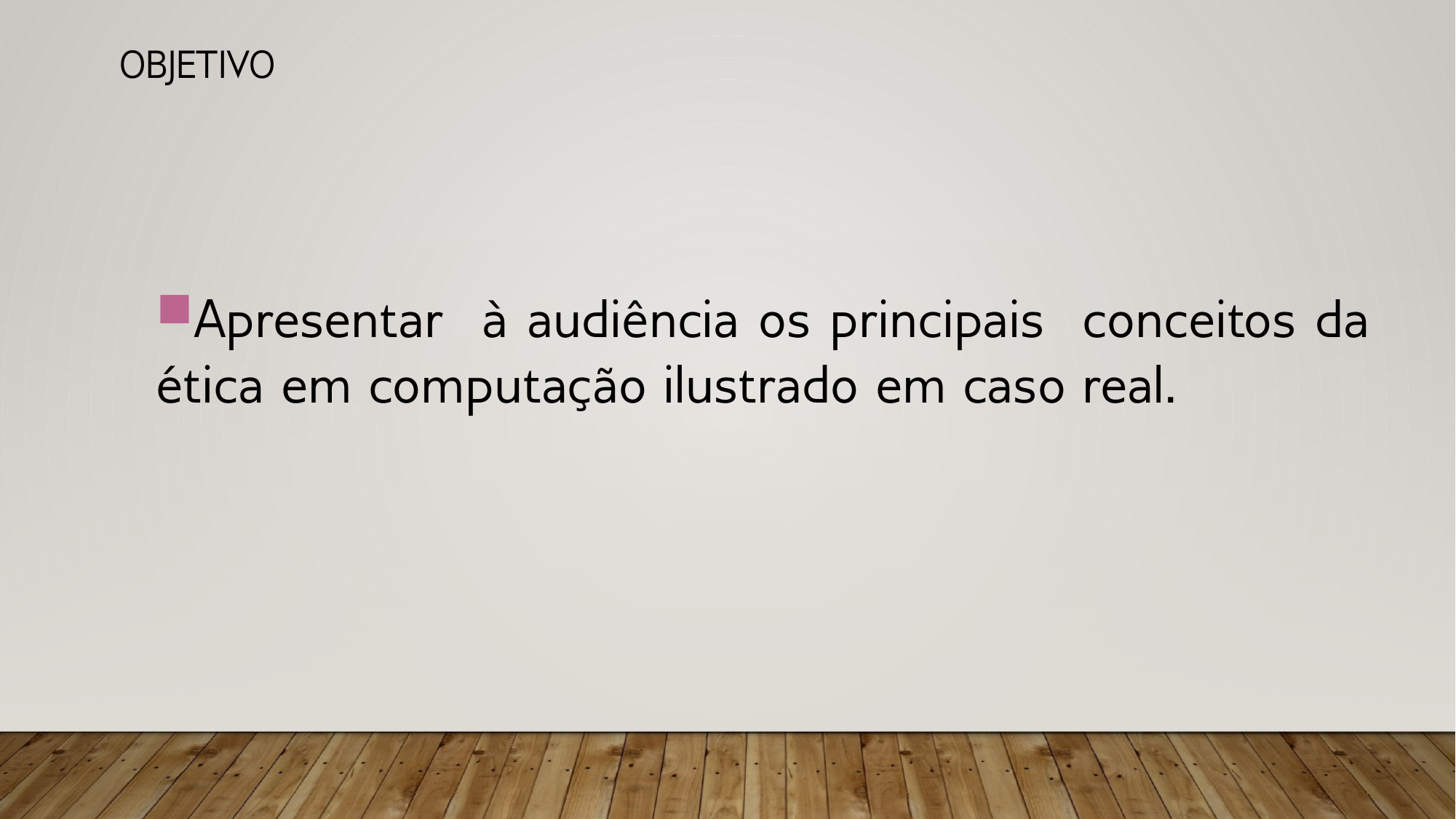

OBJETIVO
Apresentar  à audiência os principais  conceitos da ética em computação ilustrado em caso real.